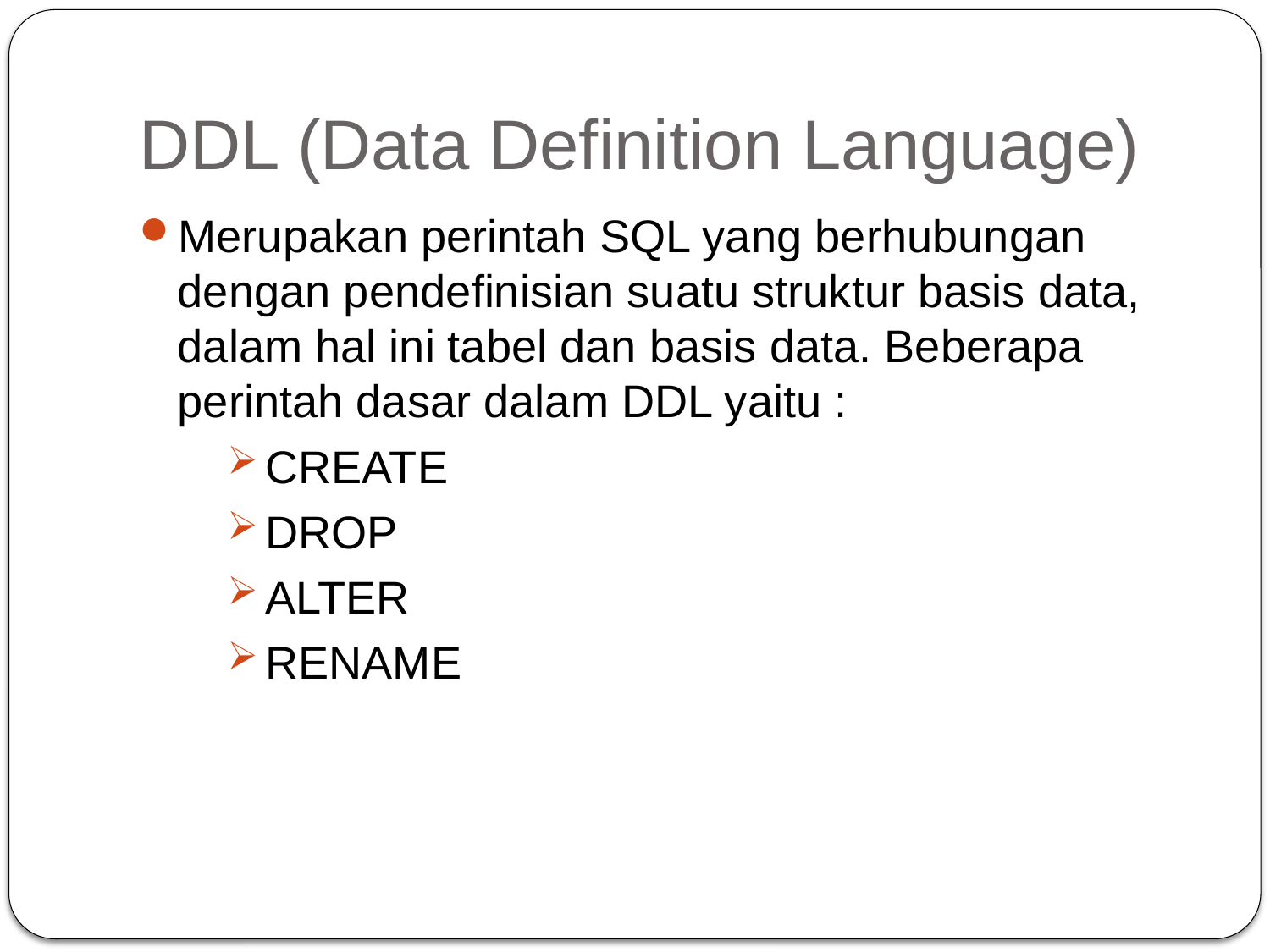

# DDL (Data Definition Language)
Merupakan perintah SQL yang berhubungan dengan pendefinisian suatu struktur basis data, dalam hal ini tabel dan basis data. Beberapa perintah dasar dalam DDL yaitu :
CREATE
DROP
ALTER
RENAME